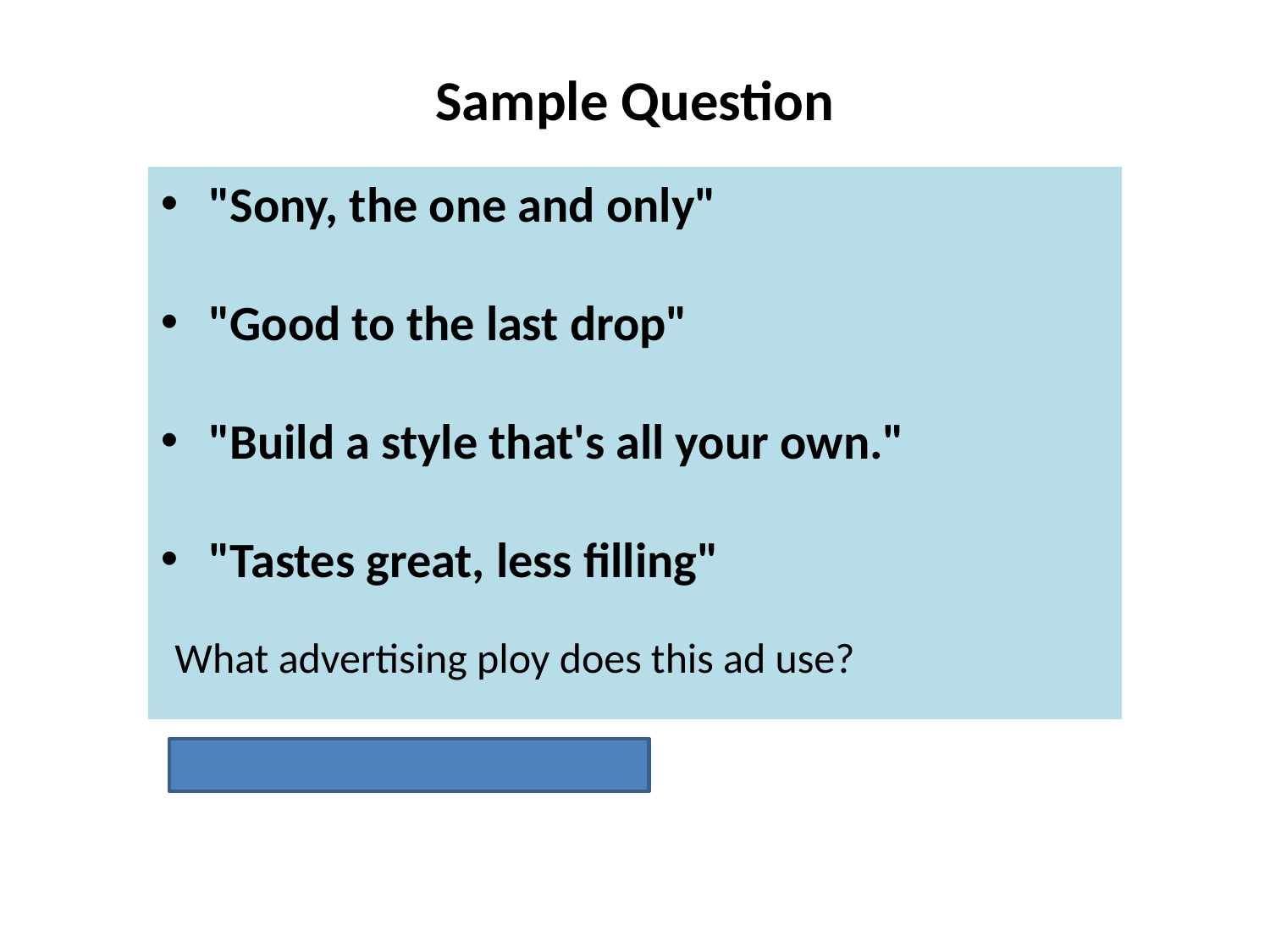

# Sample Question
"Sony, the one and only"

"Good to the last drop"

"Build a style that's all your own."

"Tastes great, less filling"
What advertising ploy does this ad use?

Catchy slogan and jingles